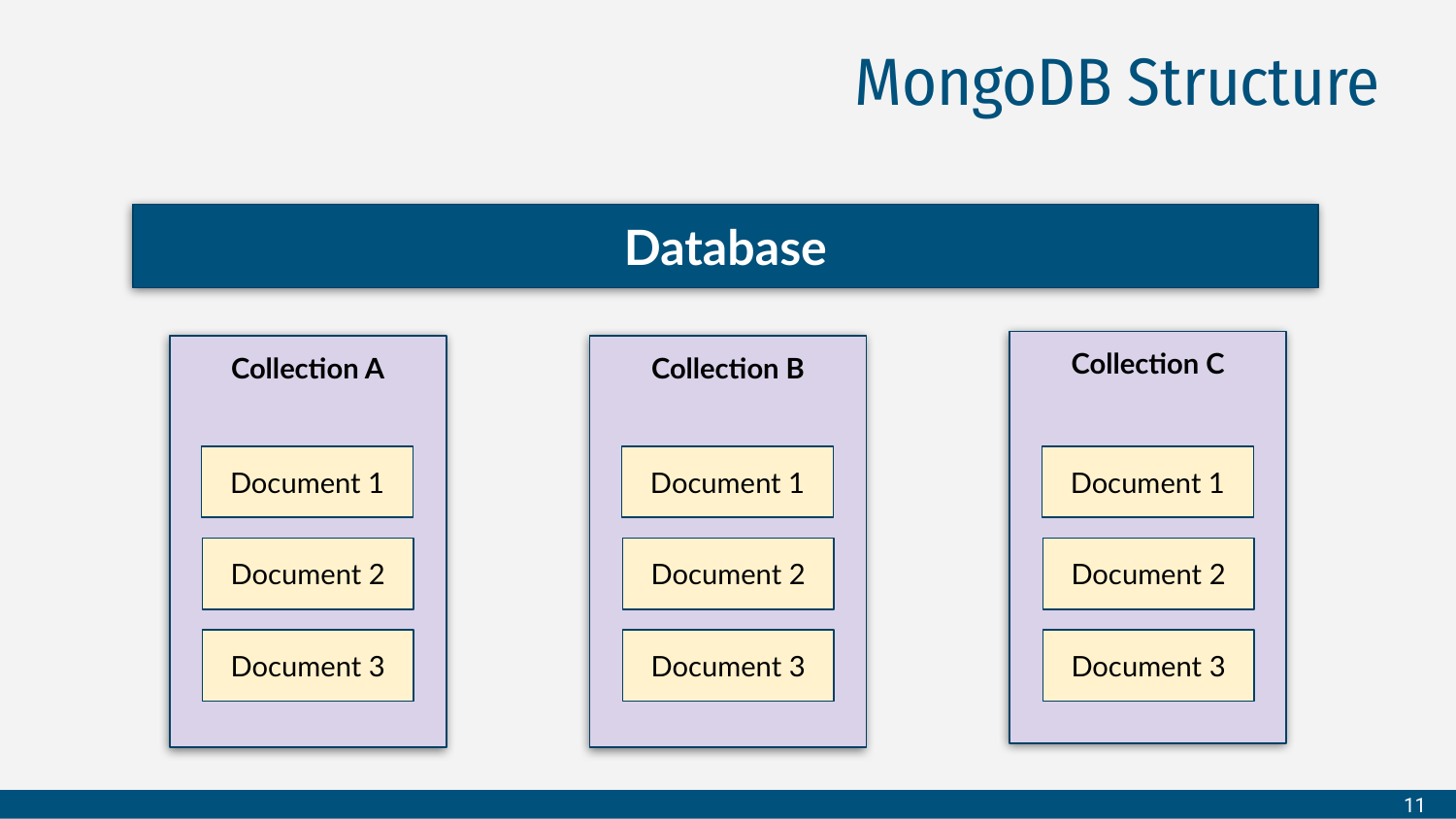

# MongoDB Structure
Database
Collection C
Collection A
Collection B
Document 1
Document 1
Document 1
Document 2
Document 2
Document 2
Document 3
Document 3
Document 3
11